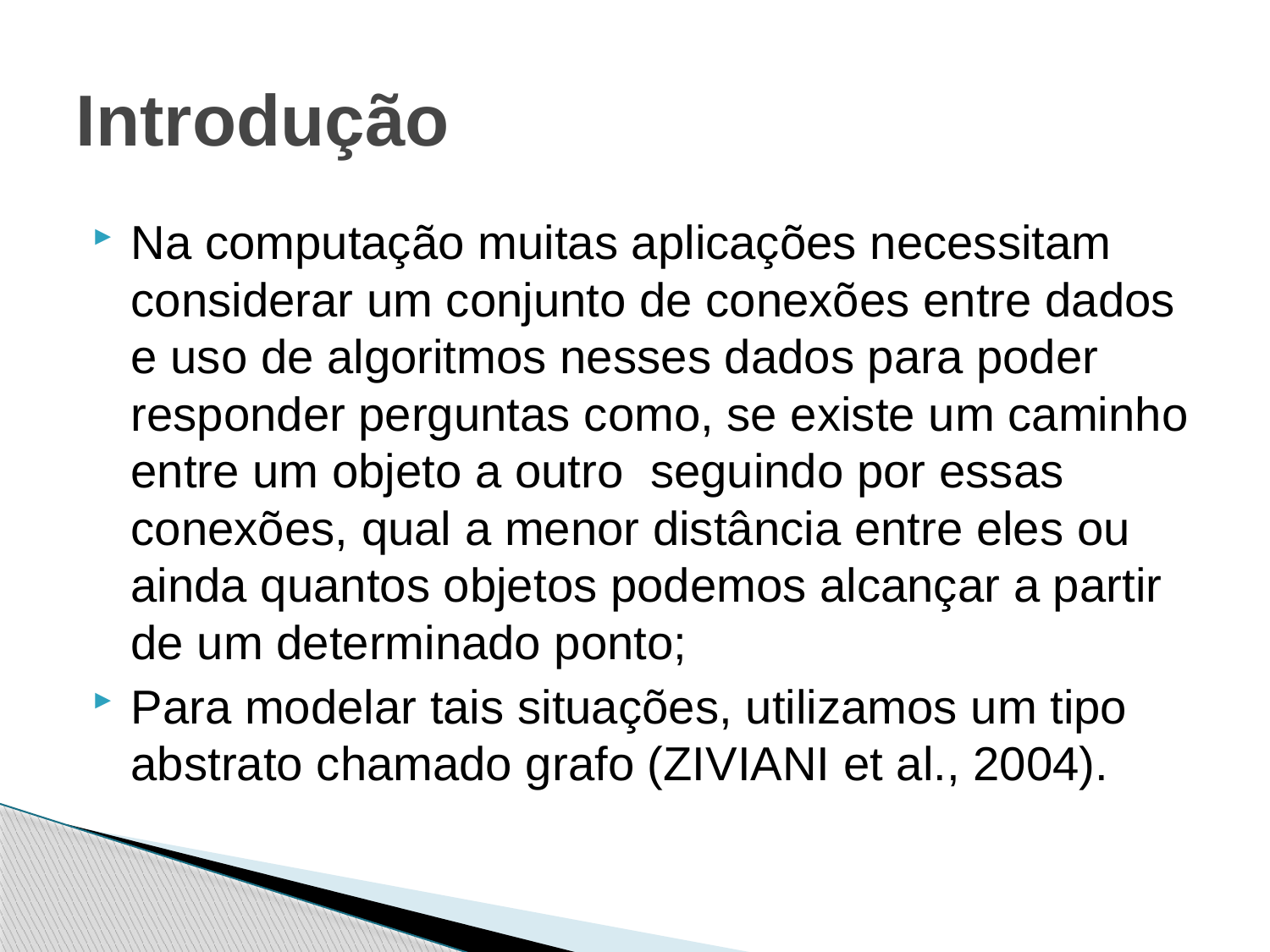

# Introdução
Na computação muitas aplicações necessitam considerar um conjunto de conexões entre dados e uso de algoritmos nesses dados para poder responder perguntas como, se existe um caminho entre um objeto a outro  seguindo por essas conexões, qual a menor distância entre eles ou ainda quantos objetos podemos alcançar a partir de um determinado ponto;
Para modelar tais situações, utilizamos um tipo abstrato chamado grafo (ZIVIANI et al., 2004).